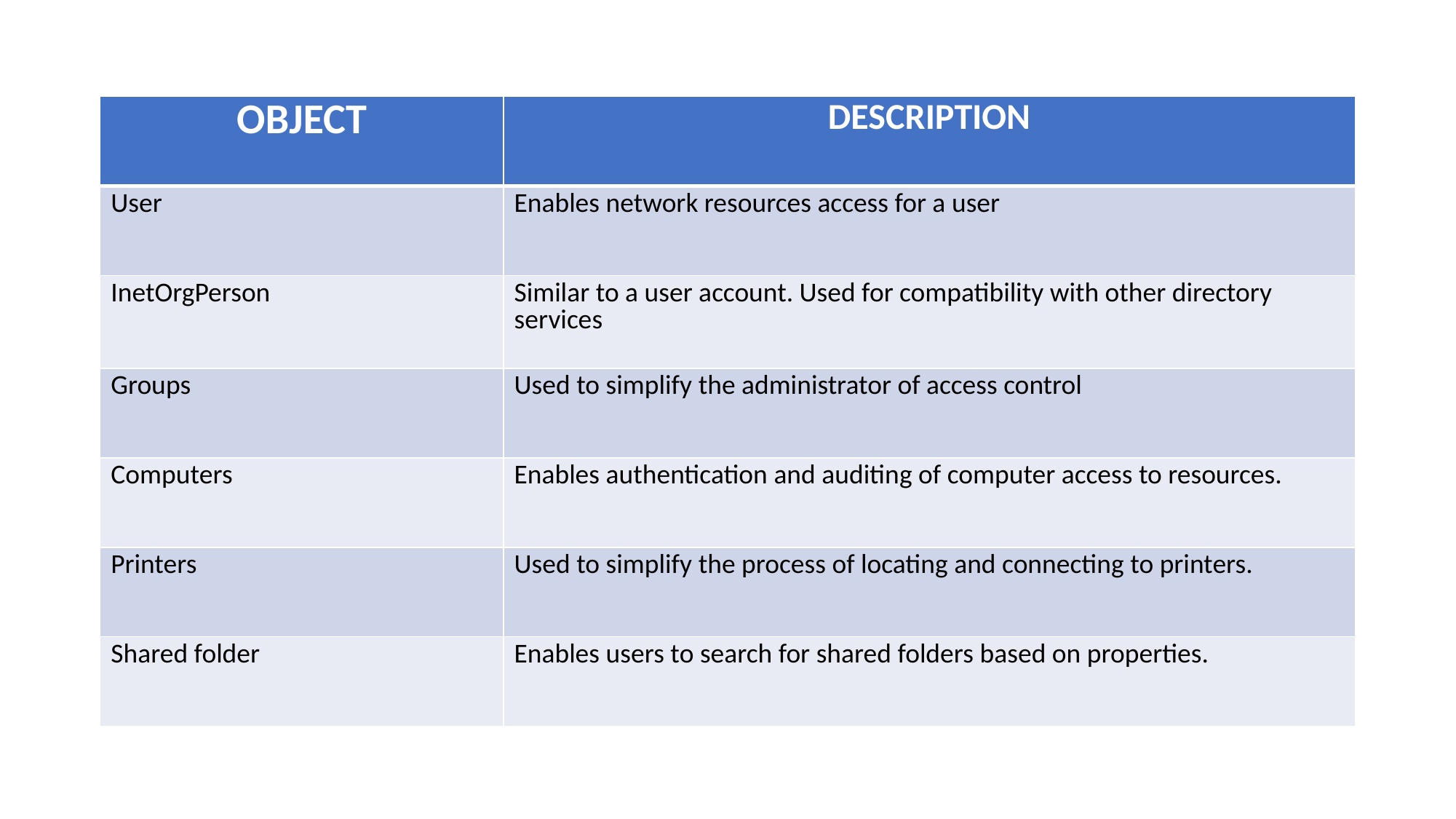

| OBJECT | DESCRIPTION |
| --- | --- |
| User | Enables network resources access for a user |
| InetOrgPerson | Similar to a user account. Used for compatibility with other directory services |
| Groups | Used to simplify the administrator of access control |
| Computers | Enables authentication and auditing of computer access to resources. |
| Printers | Used to simplify the process of locating and connecting to printers. |
| Shared folder | Enables users to search for shared folders based on properties. |